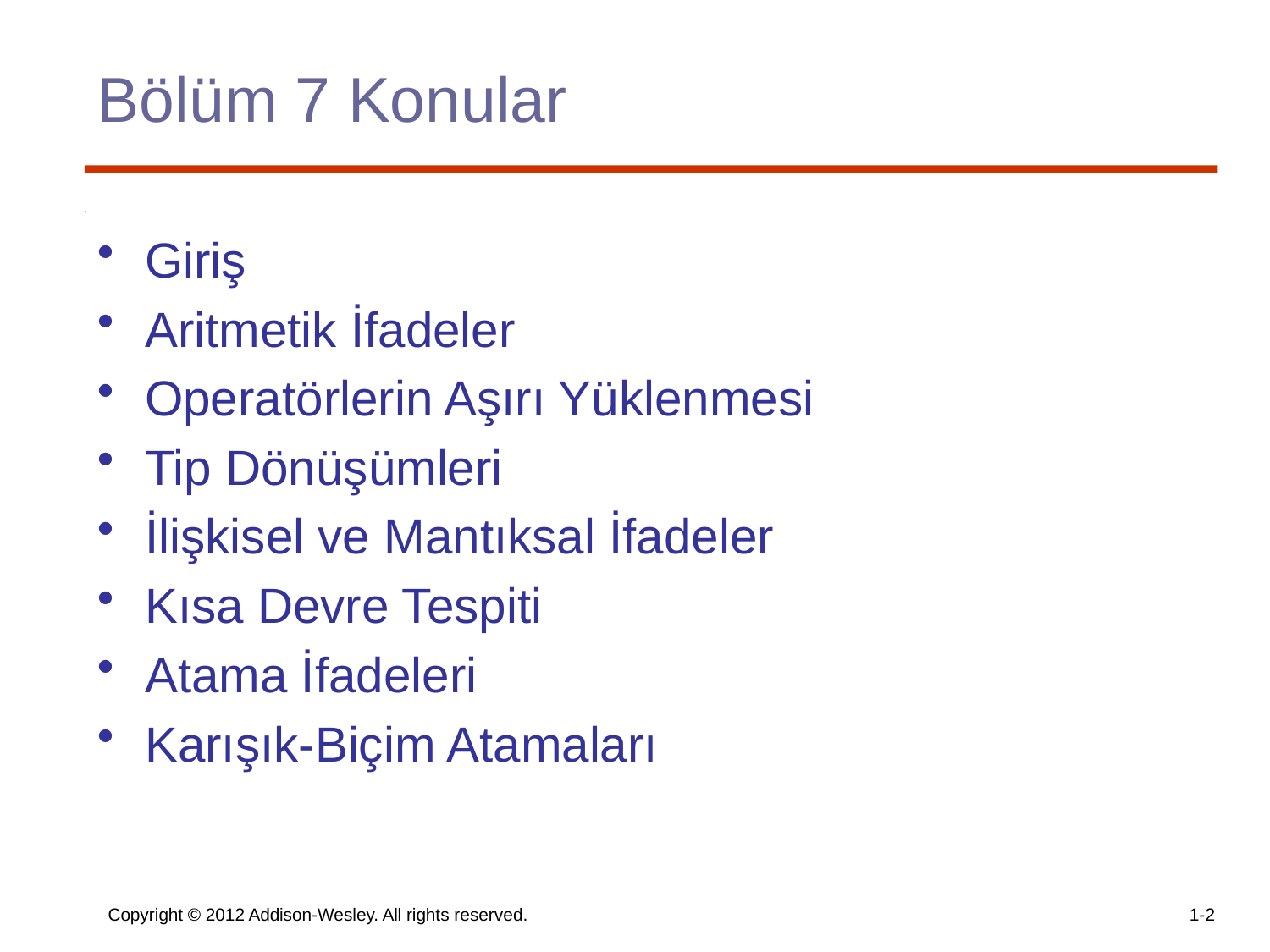

# Bölüm 7 Konular
Giriş
Aritmetik İfadeler
Operatörlerin Aşırı Yüklenmesi
Tip Dönüşümleri
İlişkisel ve Mantıksal İfadeler
Kısa Devre Tespiti
Atama İfadeleri
Karışık-Biçim Atamaları
Copyright © 2012 Addison-Wesley. All rights reserved.
1-2